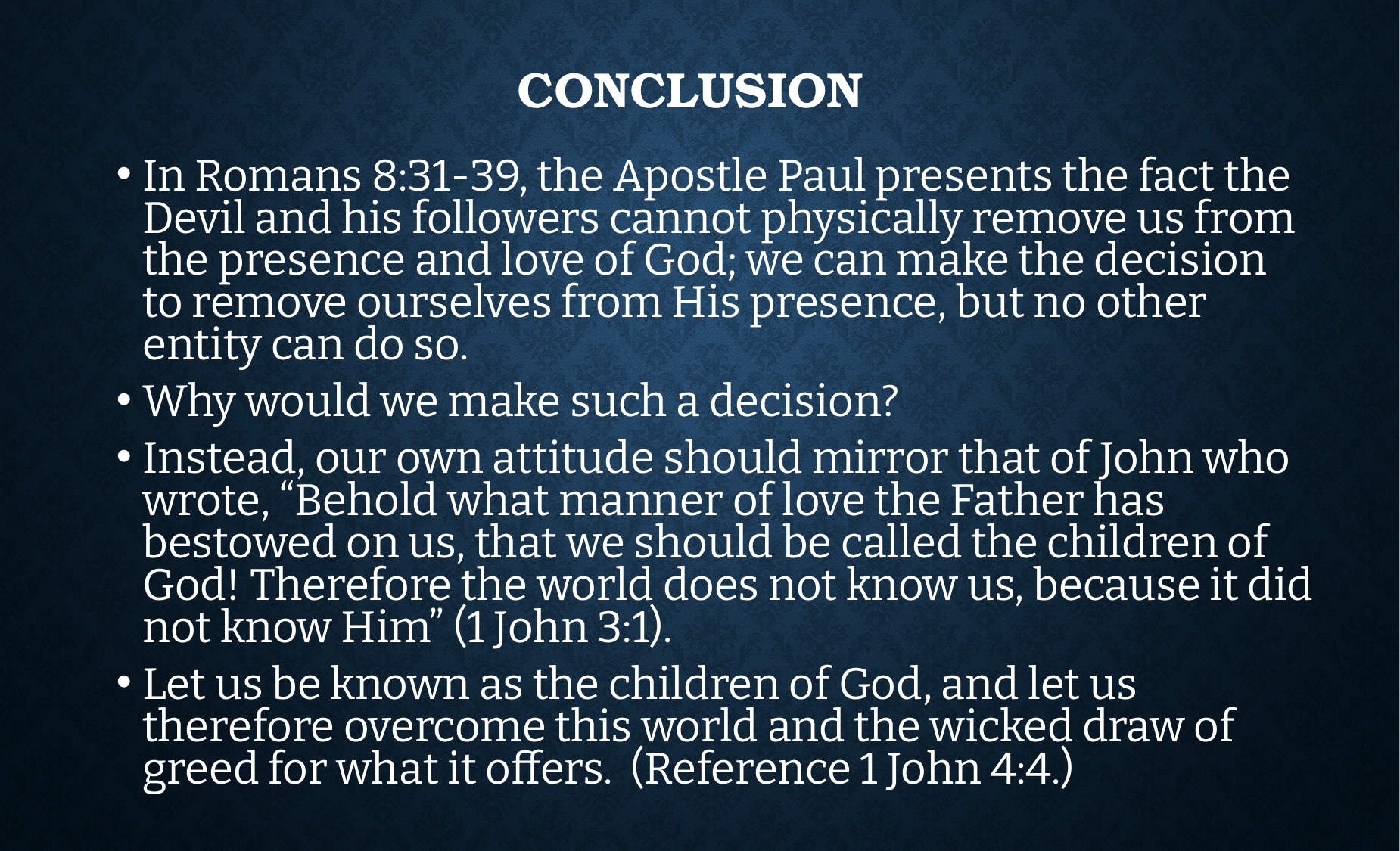

# Conclusion
In Romans 8:31-39, the Apostle Paul presents the fact the Devil and his followers cannot physically remove us from the presence and love of God; we can make the decision to remove ourselves from His presence, but no other entity can do so.
Why would we make such a decision?
Instead, our own attitude should mirror that of John who wrote, “Behold what manner of love the Father has bestowed on us, that we should be called the children of God! Therefore the world does not know us, because it did not know Him” (1 John 3:1).
Let us be known as the children of God, and let us therefore overcome this world and the wicked draw of greed for what it offers.  (Reference 1 John 4:4.)